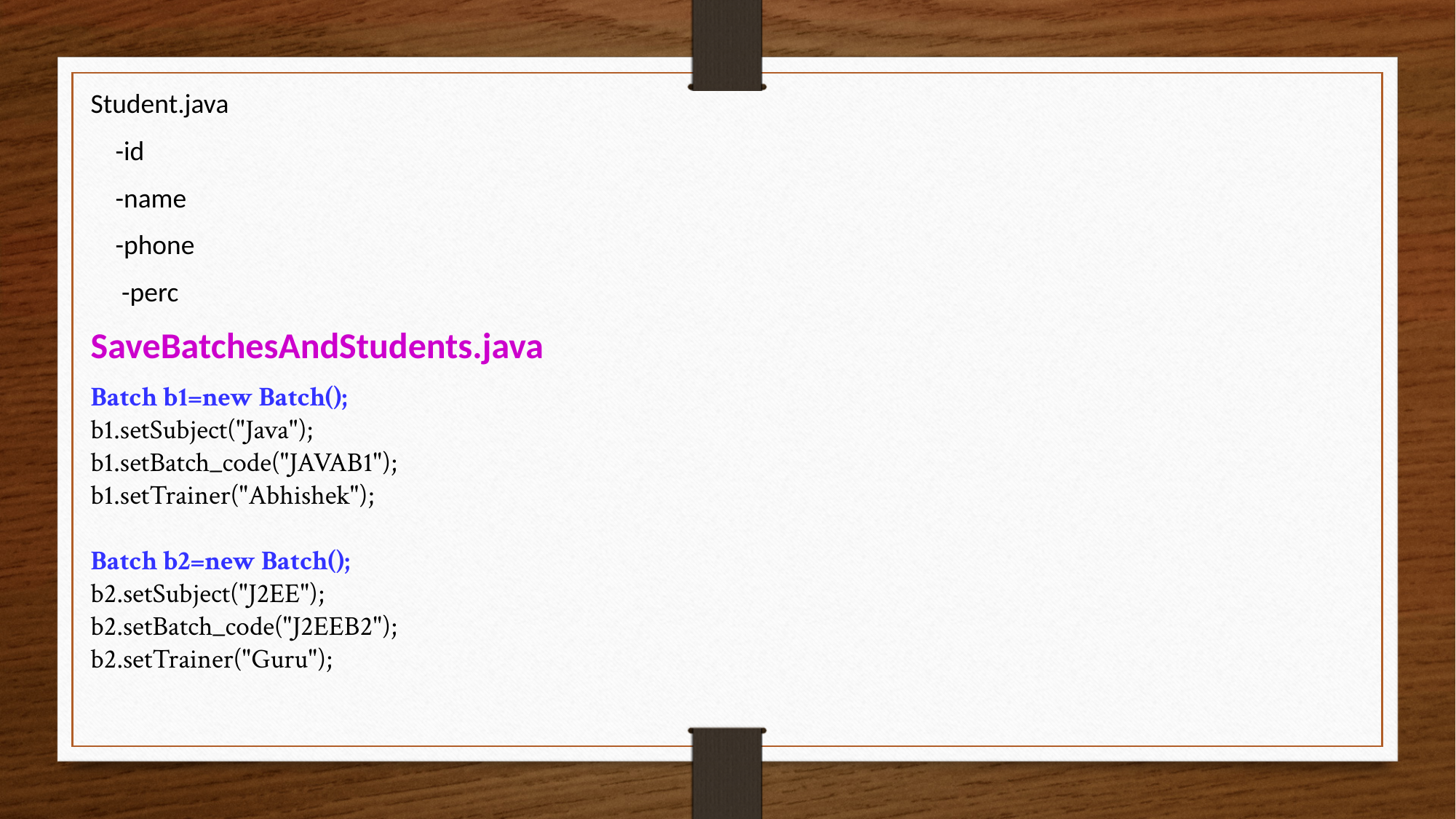

Student.java
    -id
    -name
    -phone
     -perc
SaveBatchesAndStudents.java
Batch b1=new Batch();
b1.setSubject("Java");
b1.setBatch_code("JAVAB1");
b1.setTrainer("Abhishek");

Batch b2=new Batch();
b2.setSubject("J2EE");
b2.setBatch_code("J2EEB2");
b2.setTrainer("Guru");